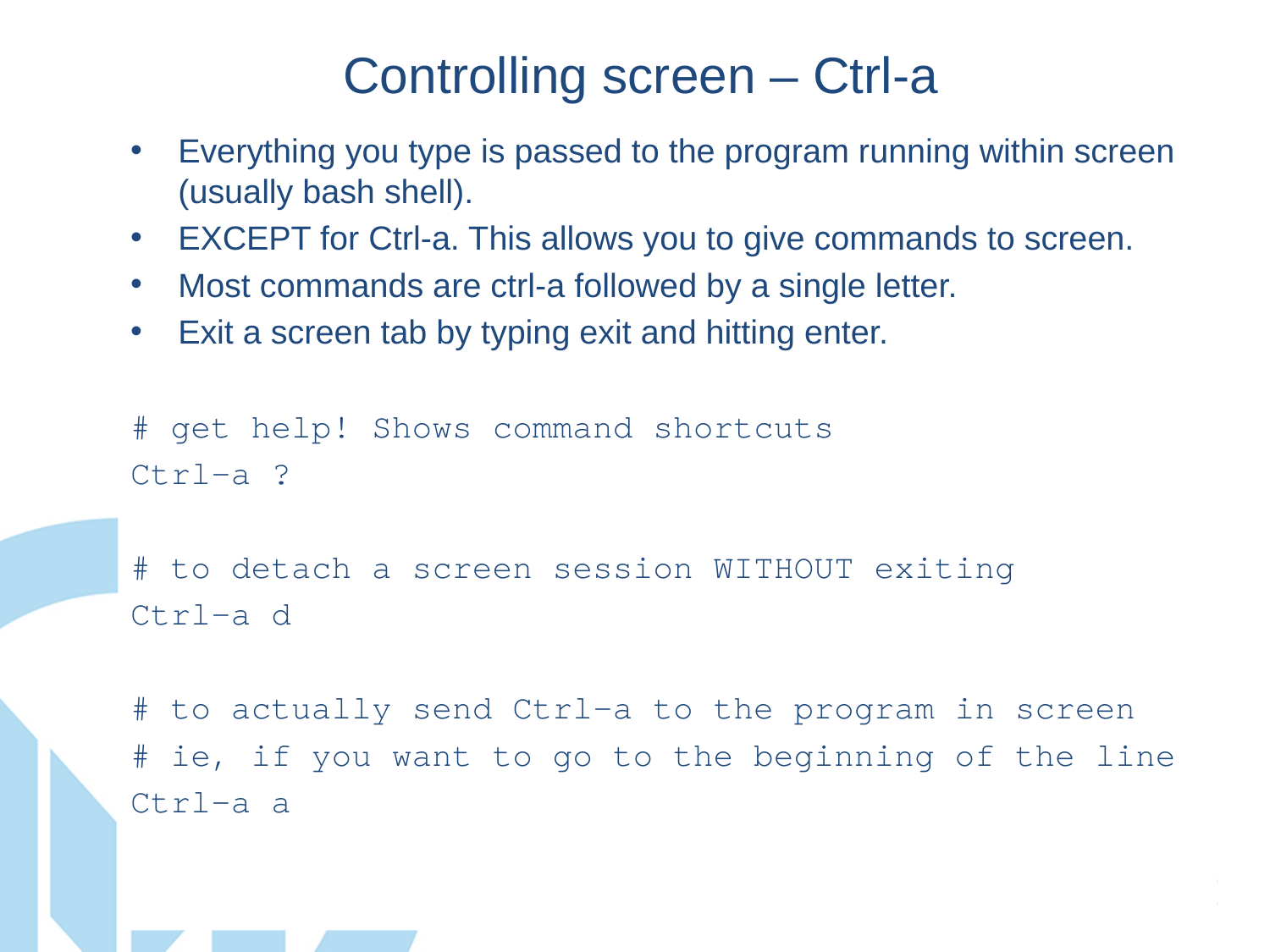

Controlling screen – Ctrl-a
Everything you type is passed to the program running within screen (usually bash shell).
EXCEPT for Ctrl-a. This allows you to give commands to screen.
Most commands are ctrl-a followed by a single letter.
Exit a screen tab by typing exit and hitting enter.

# get help! Shows command shortcuts
Ctrl-a ?

# to detach a screen session WITHOUT exiting
Ctrl-a d

# to actually send Ctrl-a to the program in screen
# ie, if you want to go to the beginning of the line
Ctrl-a a